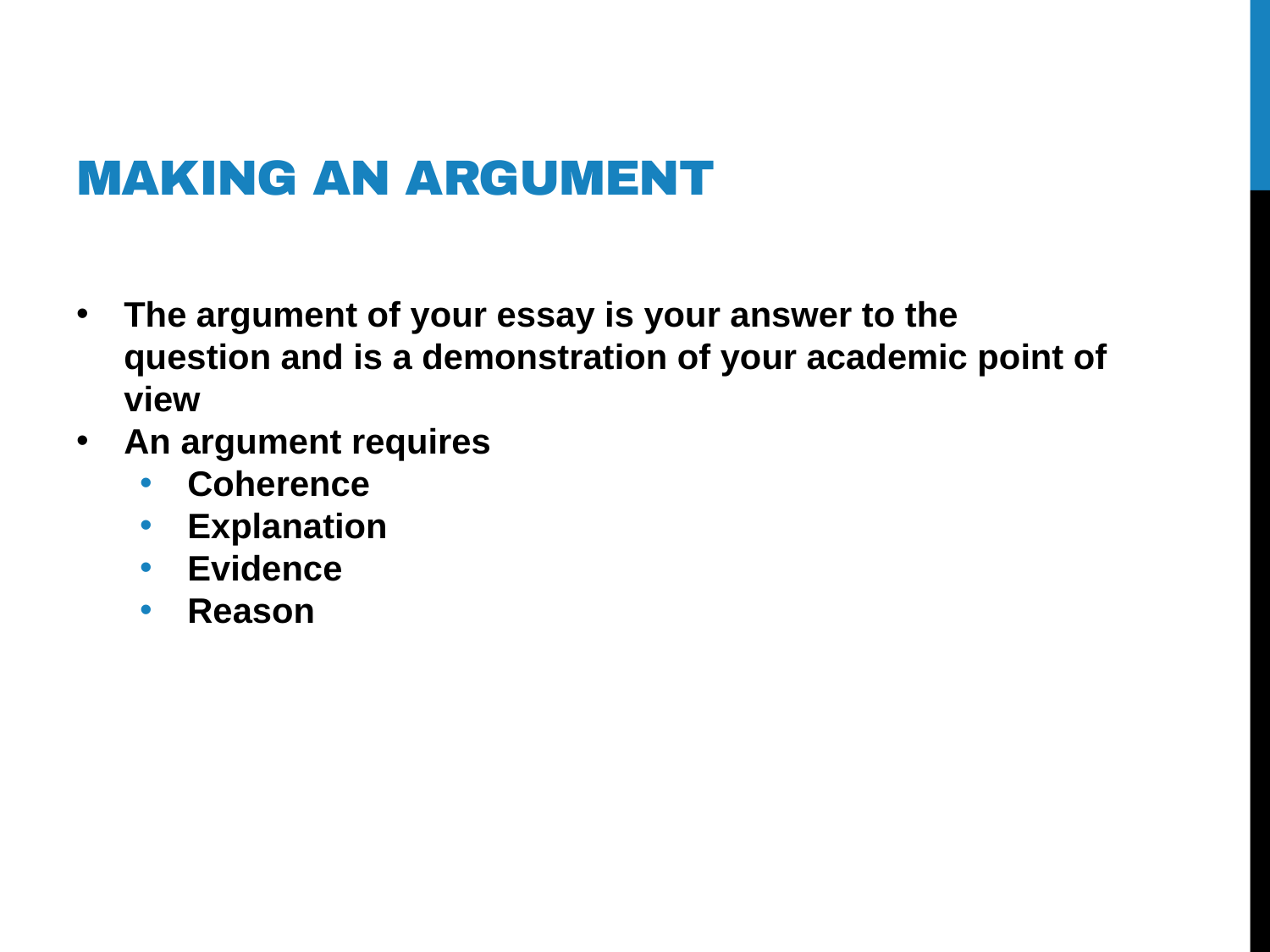

# Making an argument

The argument of your essay is your answer to the question and is a demonstration of your academic point of view
An argument requires
Coherence
Explanation
Evidence
Reason